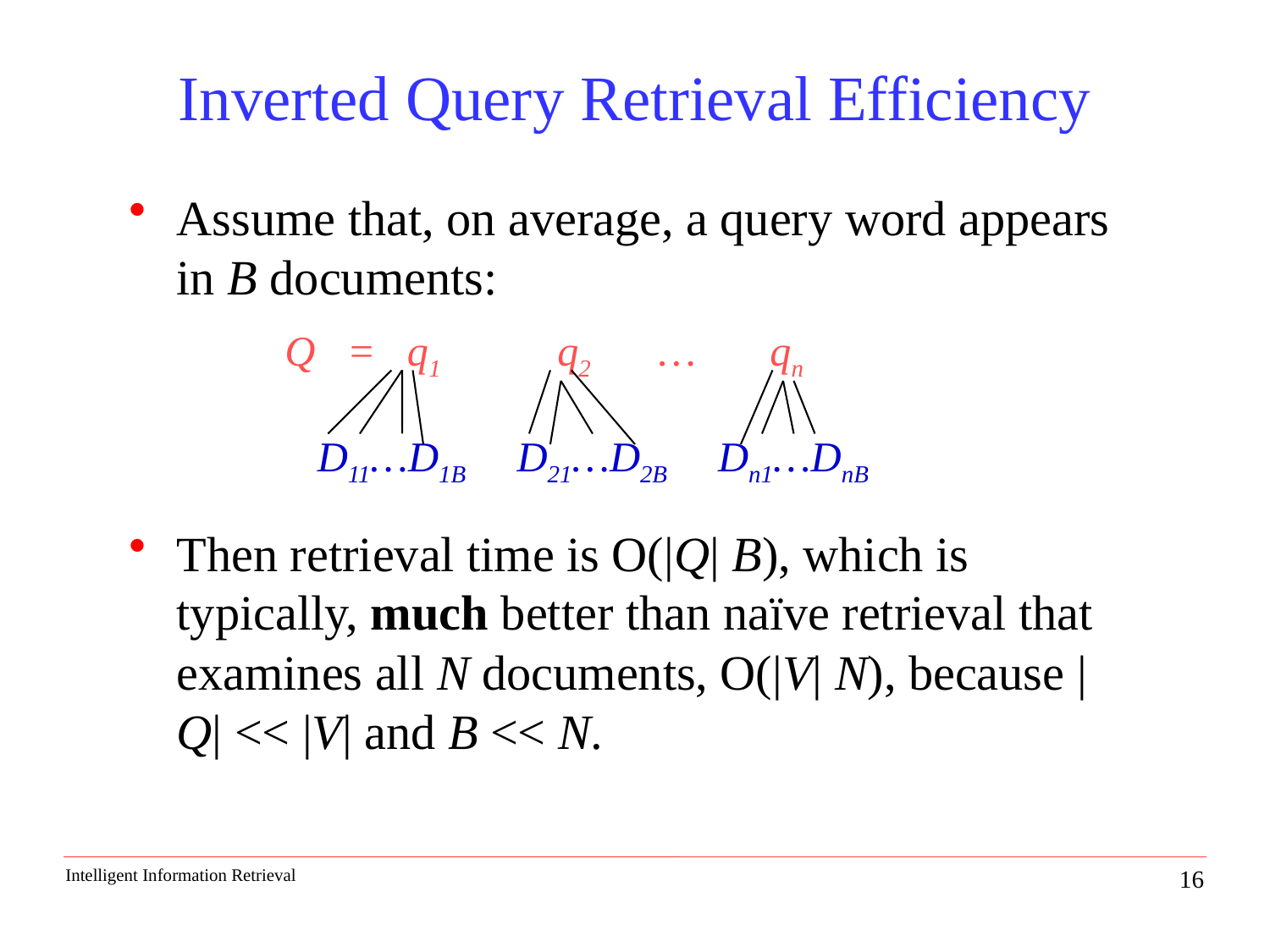

# Inverted Query Retrieval Efficiency
Assume that, on average, a query word appears in B documents:

Then retrieval time is O(|Q| B), which is typically, much better than naïve retrieval that examines all N documents, O(|V| N), because |Q| << |V| and B << N.

Q   =   q1           q2           …       qn

D11…D1B
D21…D2B
Dn1…DnB
16